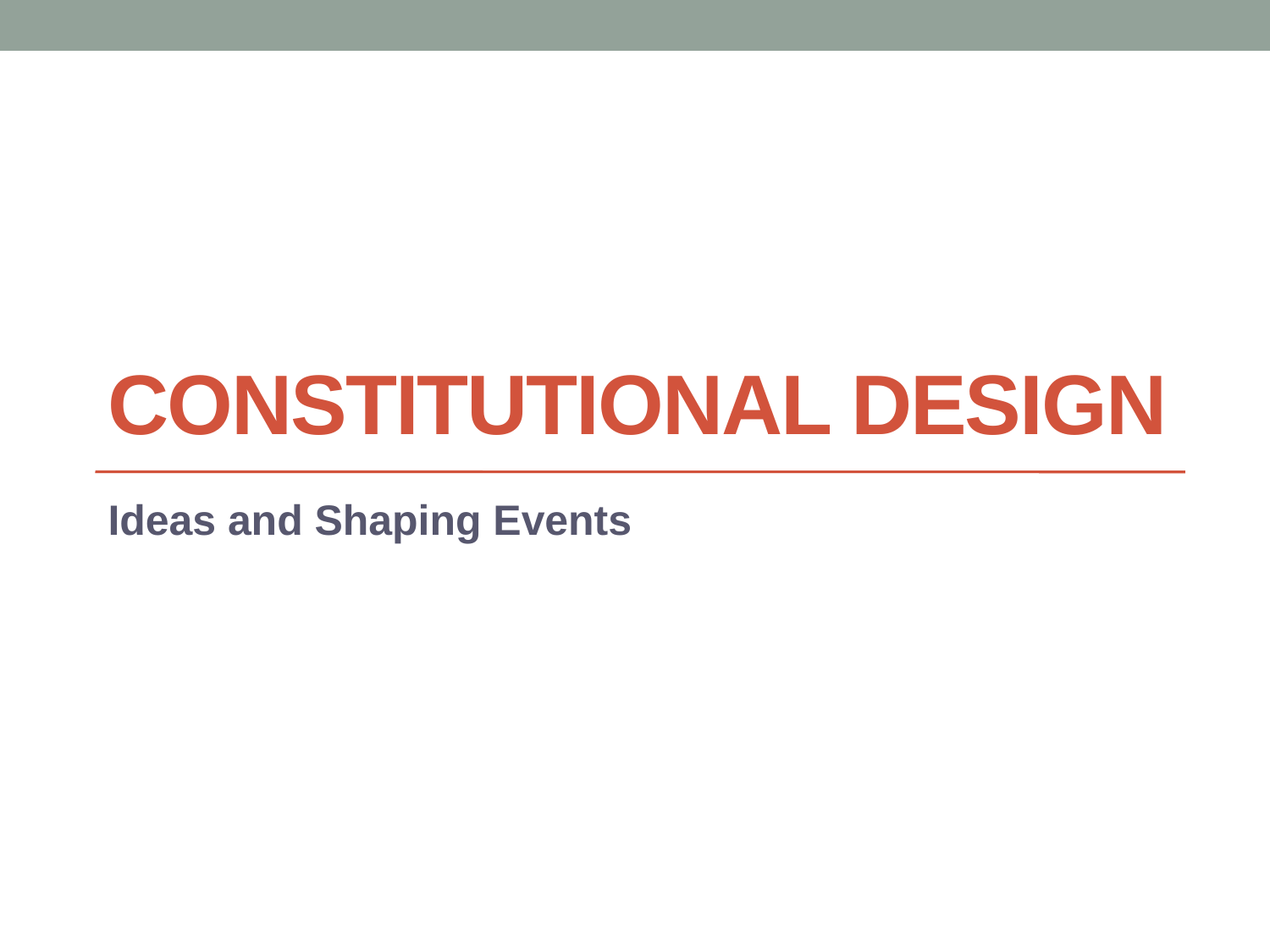

# Constitutional Design
Ideas and Shaping Events